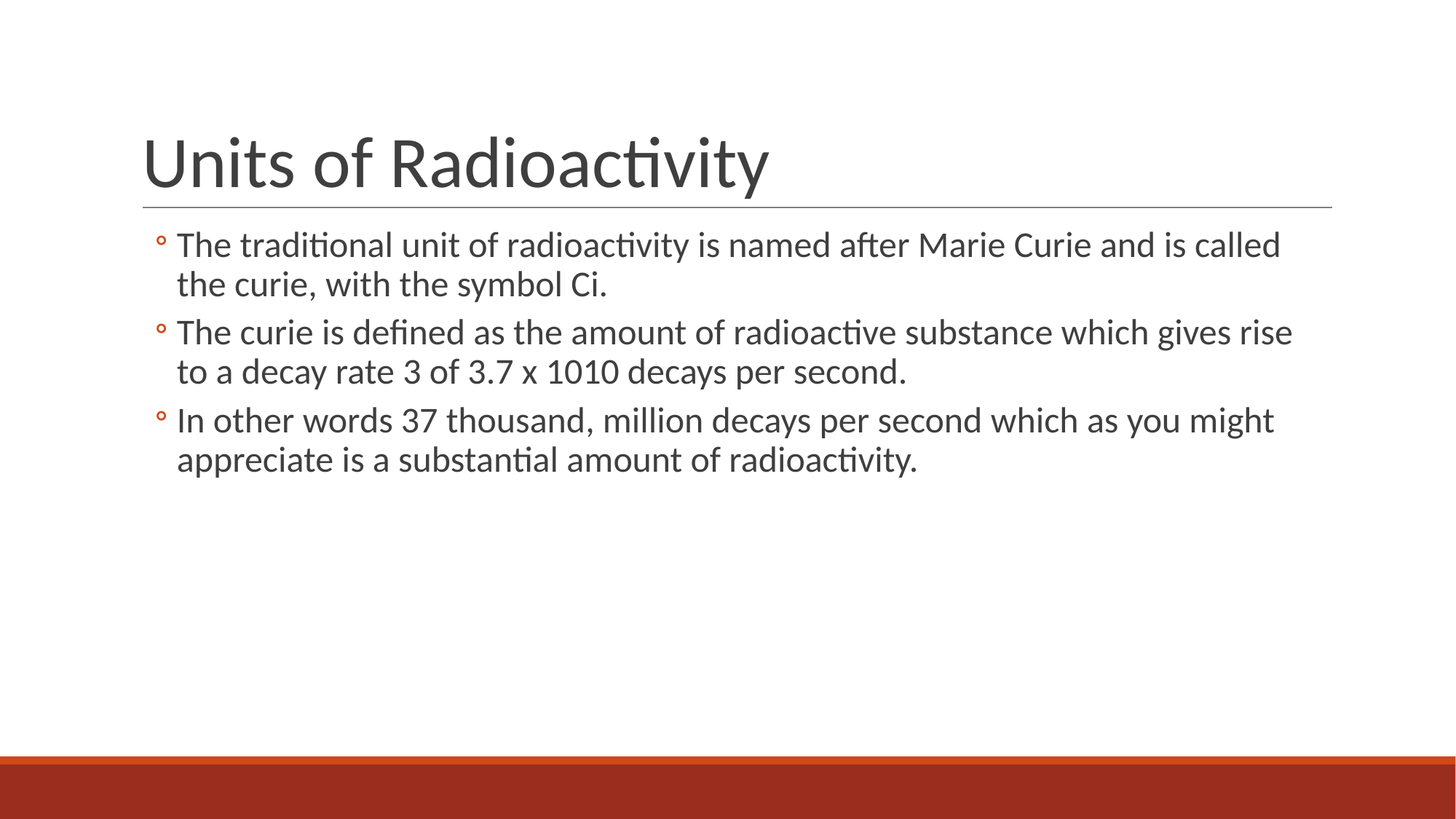

# Units of Radioactivity
The traditional unit of radioactivity is named after Marie Curie and is called the curie, with the symbol Ci.
The curie is defined as the amount of radioactive substance which gives rise to a decay rate 3 of 3.7 x 1010 decays per second.
In other words 37 thousand, million decays per second which as you might appreciate is a substantial amount of radioactivity.